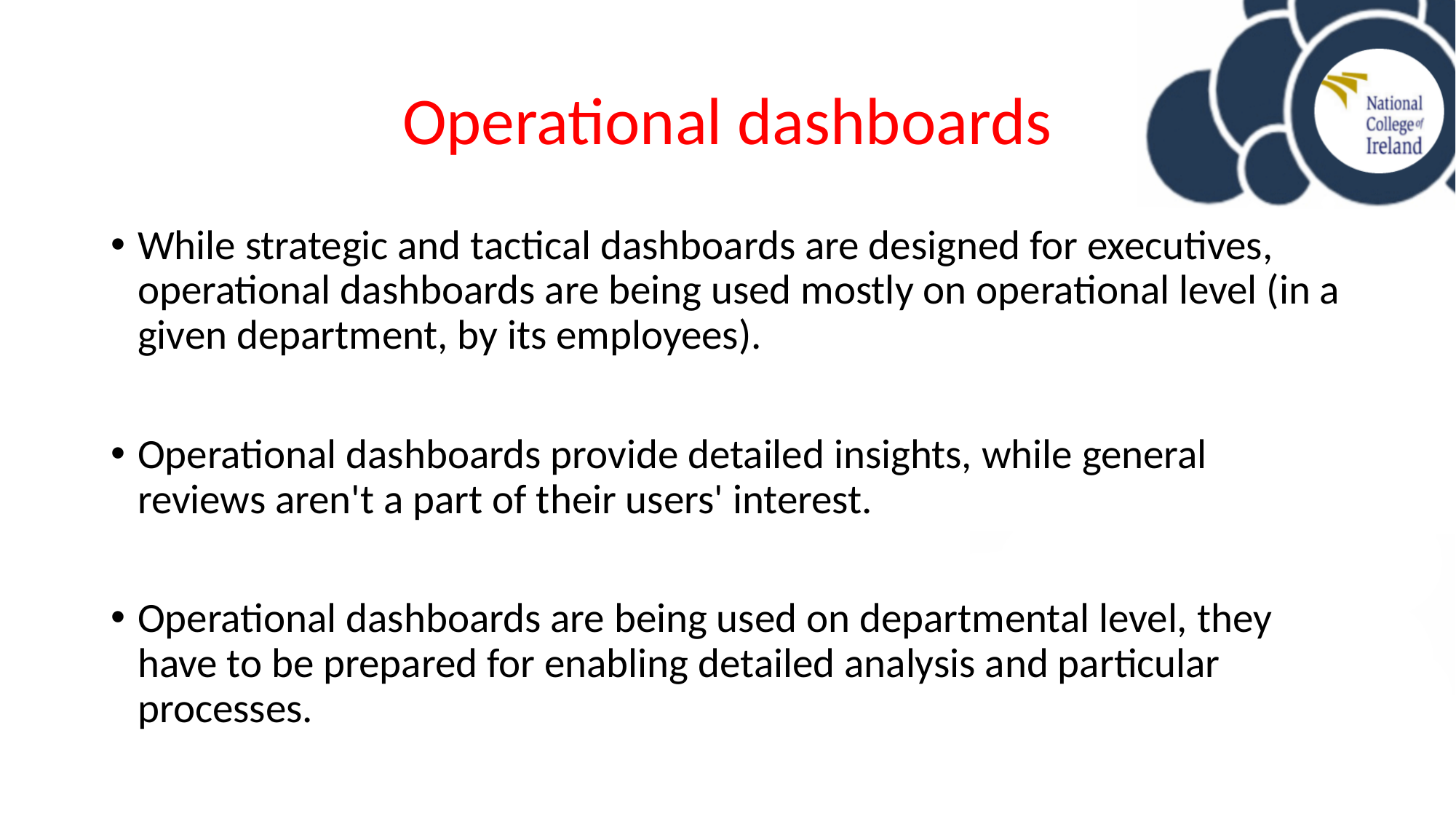

# Operational dashboards
While strategic and tactical dashboards are designed for executives, operational dashboards are being used mostly on operational level (in a given department, by its employees).

Operational dashboards provide detailed insights, while general reviews aren't a part of their users' interest.

Operational dashboards are being used on departmental level, they have to be prepared for enabling detailed analysis and particular processes.